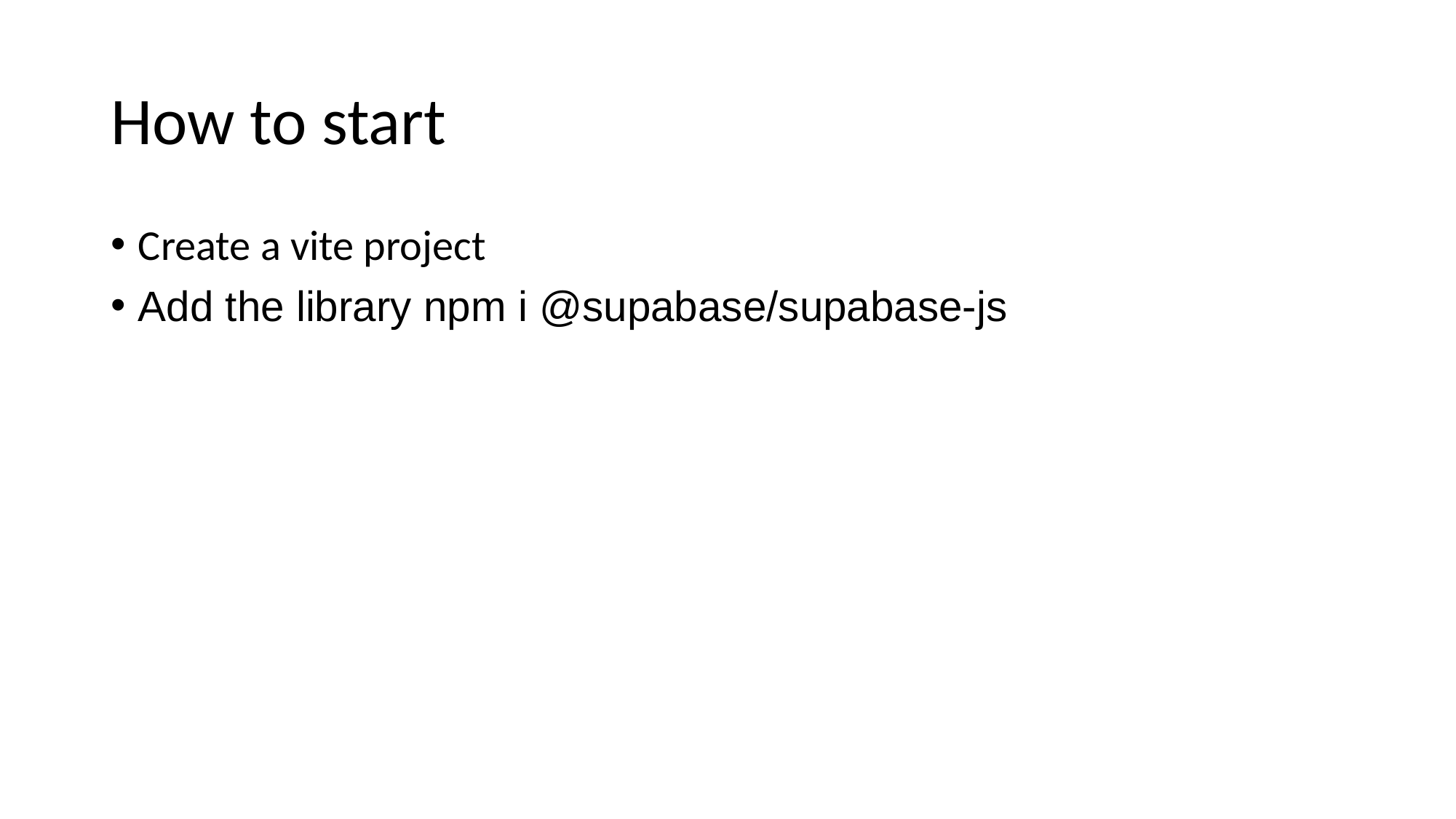

# How to start
Create a vite project
Add the library npm i @supabase/supabase-js